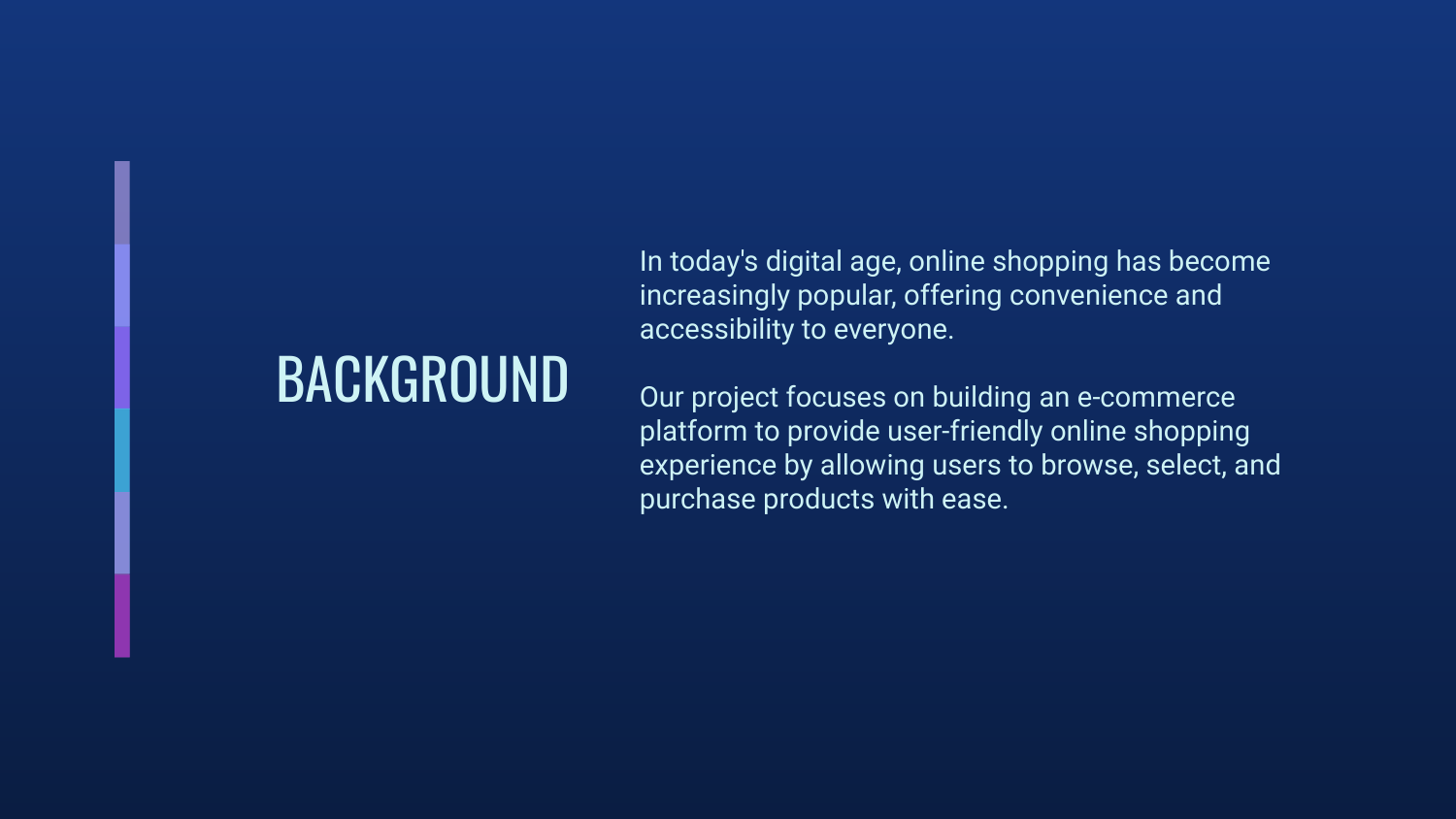

In today's digital age, online shopping has become increasingly popular, offering convenience and accessibility to everyone.

Our project focuses on building an e-commerce platform to provide user-friendly online shopping experience by allowing users to browse, select, and purchase products with ease.
# BACKGROUND